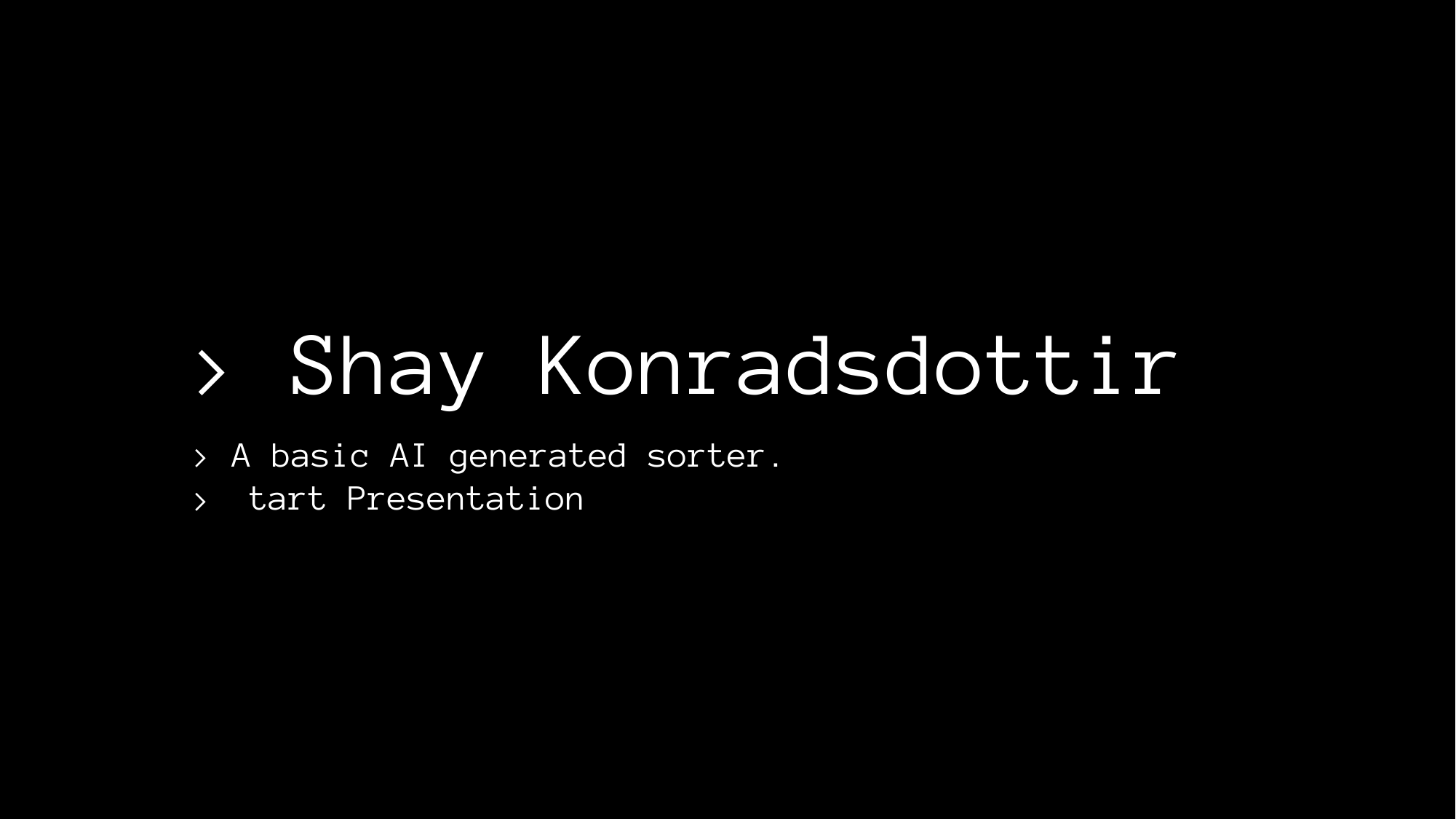

# > Shay Konradsdottir
> A basic AI generated sorter.
Start Presentation
>